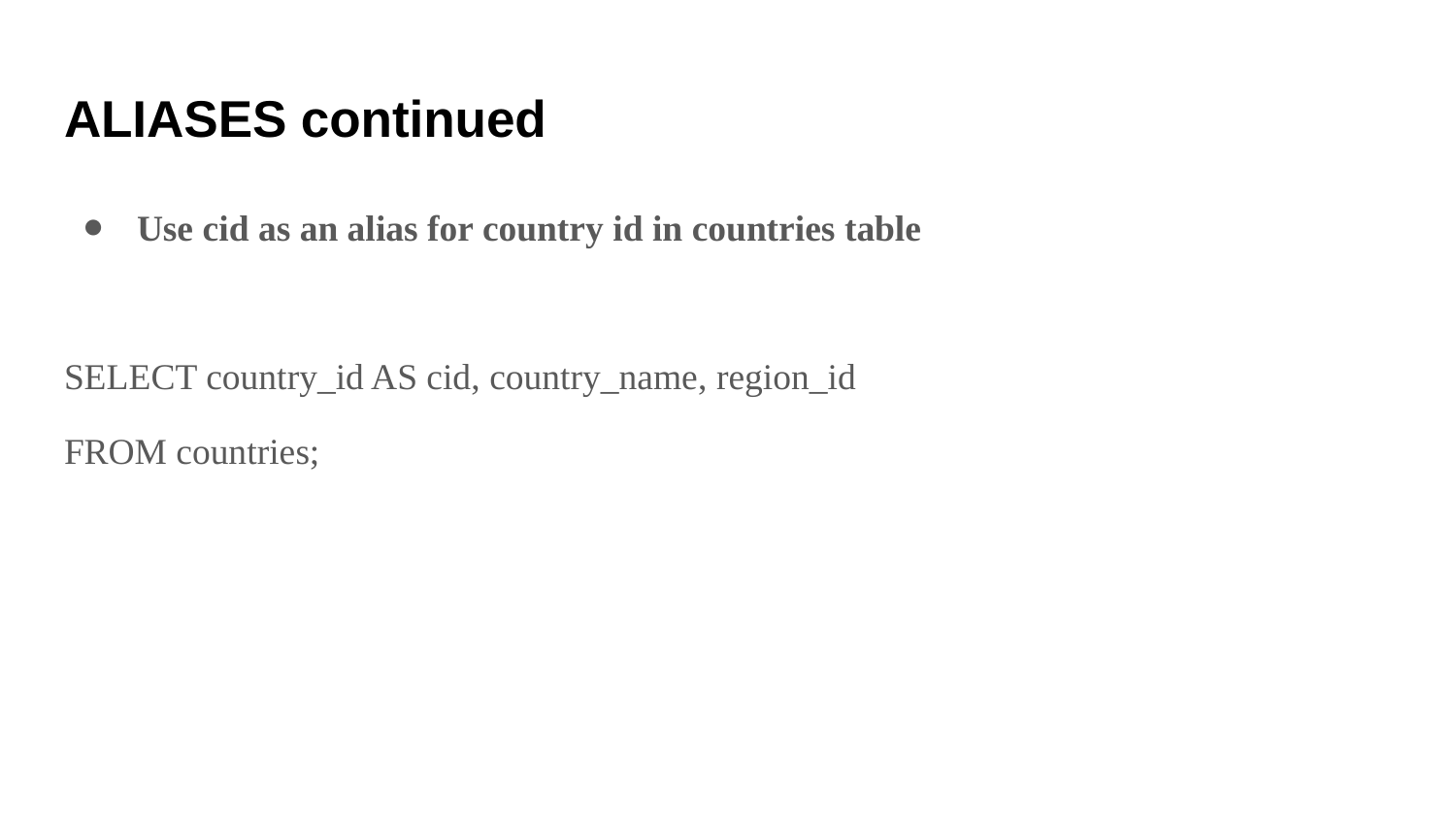

# ALIASES continued

Use cid as an alias for country id in countries table

SELECT country_id AS cid, country_name, region_id
FROM countries;